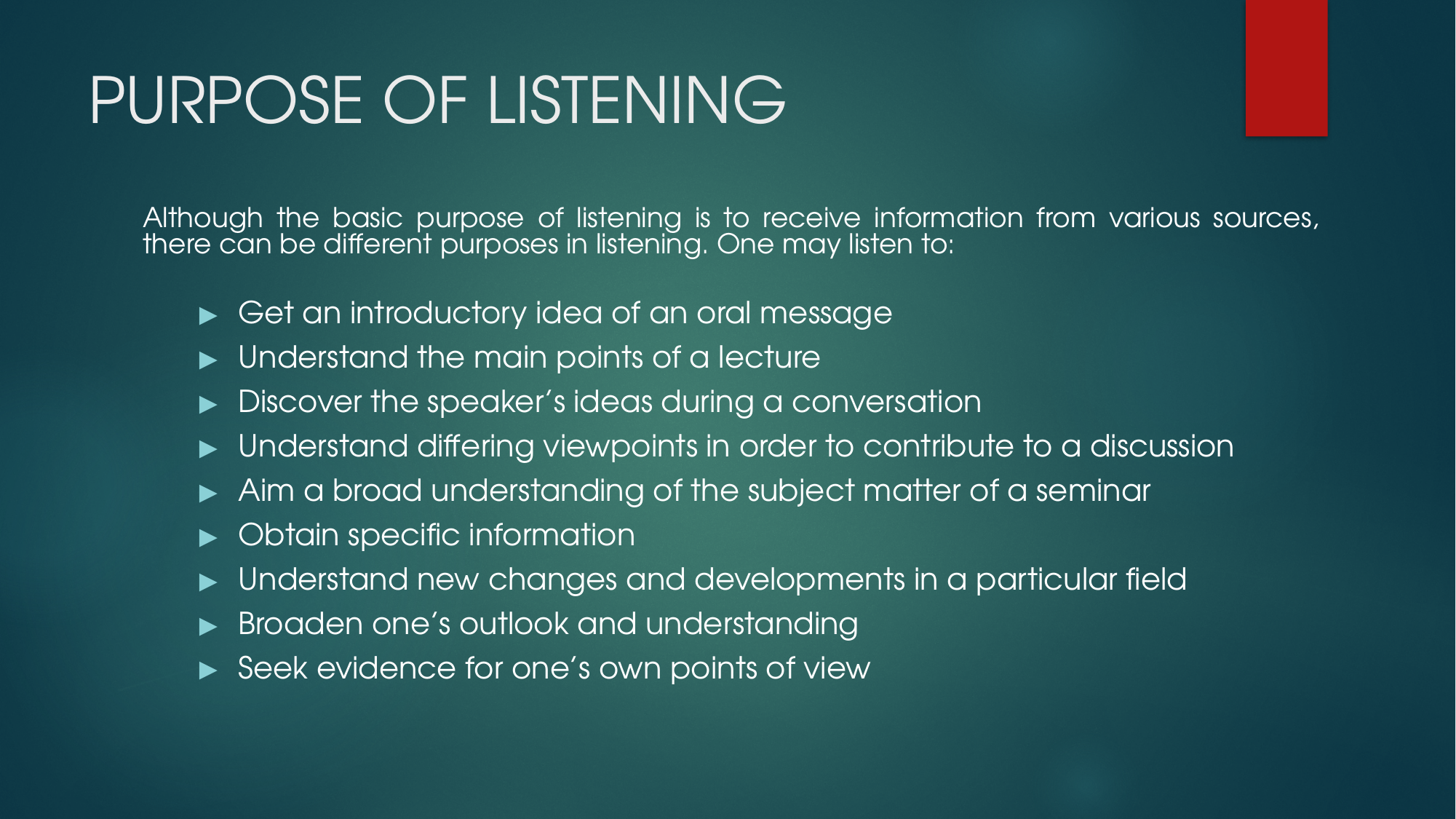

# PURPOSE OF LISTENING
Although the basic purpose of listening is to receive information from various sources, there can be different purposes in listening. One may listen to:

Get an introductory idea of an oral message
Understand the main points of a lecture
Discover the speaker’s ideas during a conversation
Understand differing viewpoints in order to contribute to a discussion
Aim a broad understanding of the subject matter of a seminar
Obtain specific information
Understand new changes and developments in a particular field
Broaden one’s outlook and understanding
Seek evidence for one’s own points of view